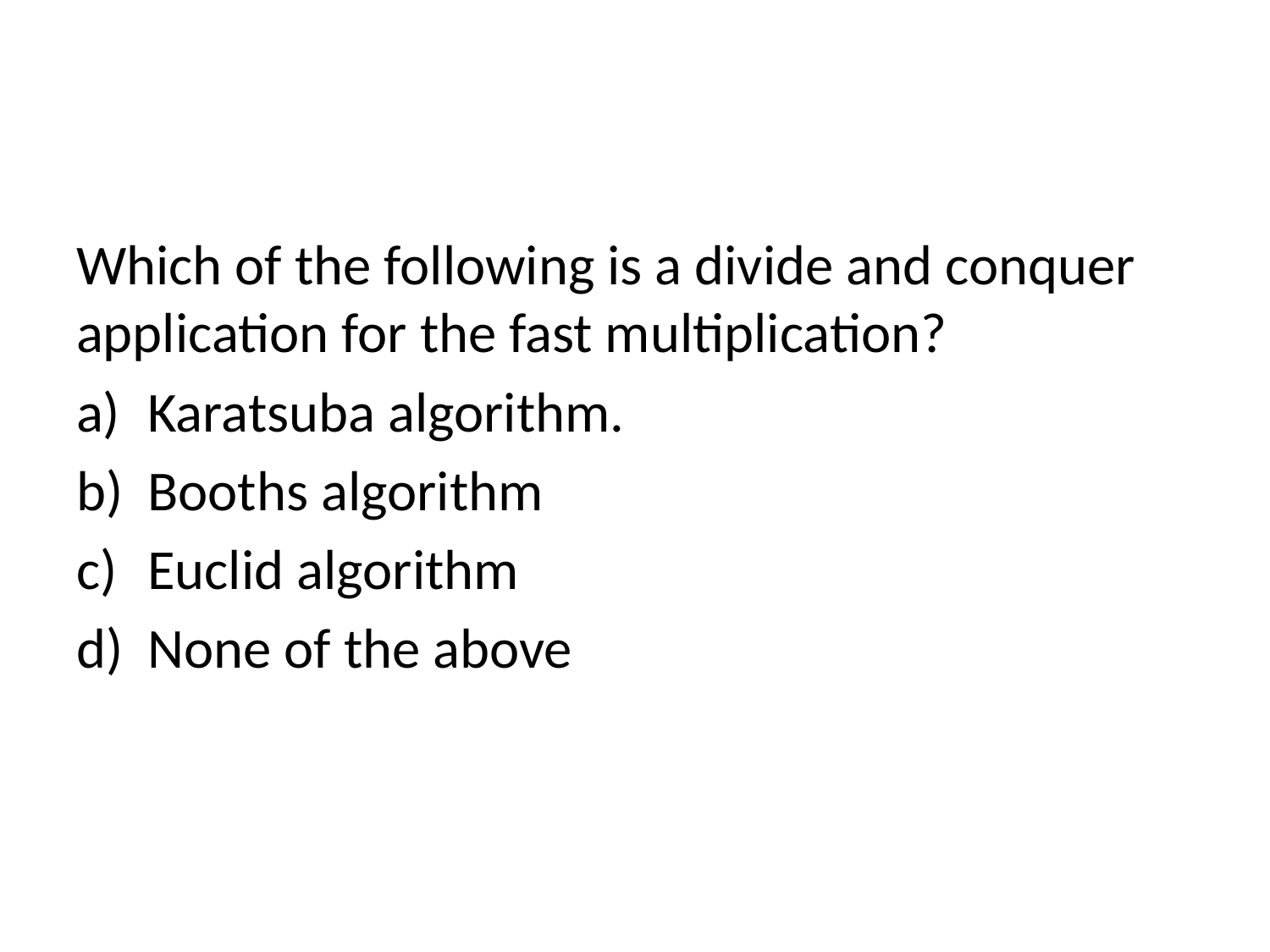

#
Which of the following is a divide and conquer application for the fast multiplication?
Karatsuba algorithm.
Booths algorithm
Euclid algorithm
None of the above